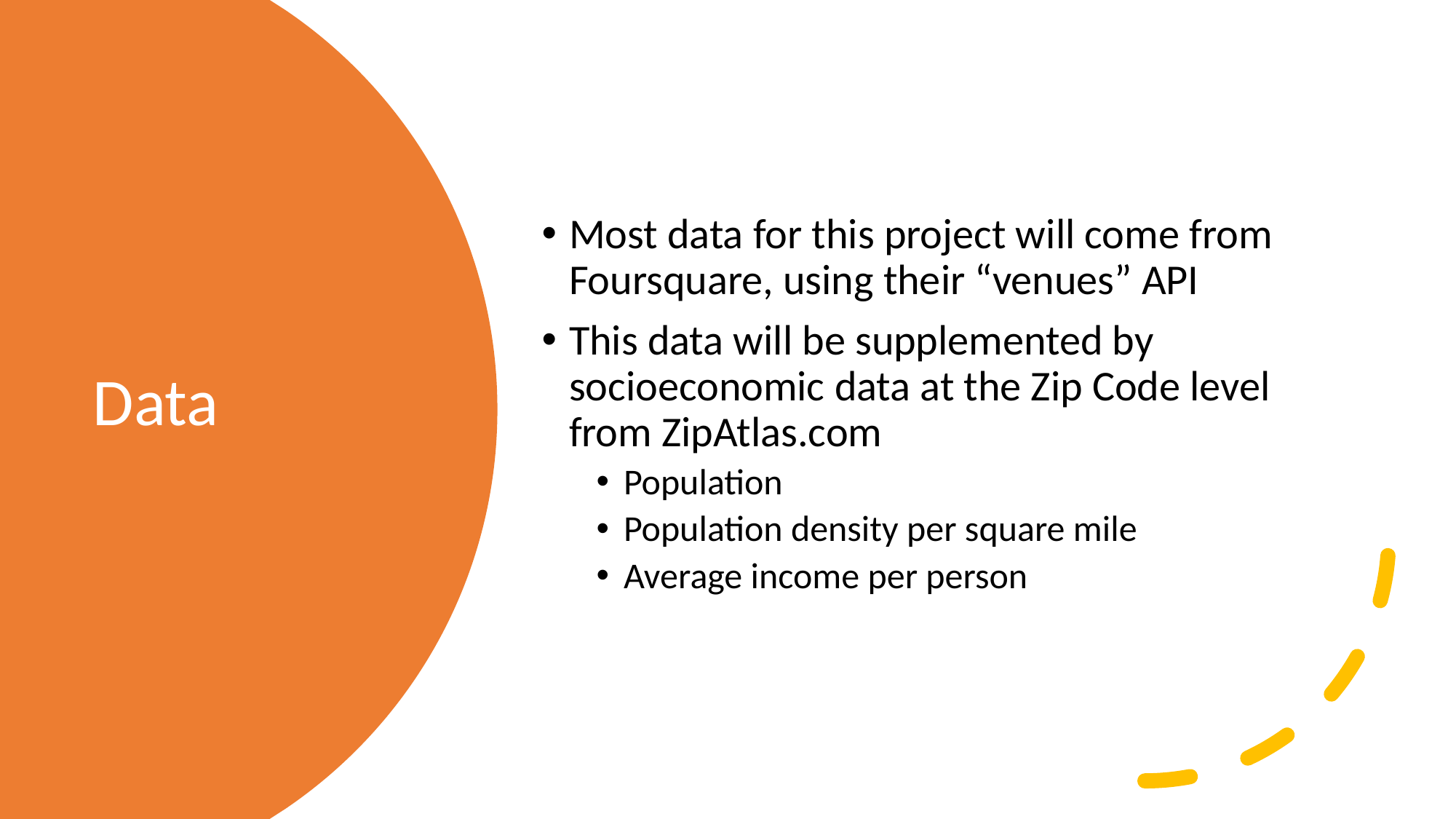

Most data for this project will come from Foursquare, using their “venues” API
This data will be supplemented by socioeconomic data at the Zip Code level from ZipAtlas.com
Population
Population density per square mile
Average income per person
# Data